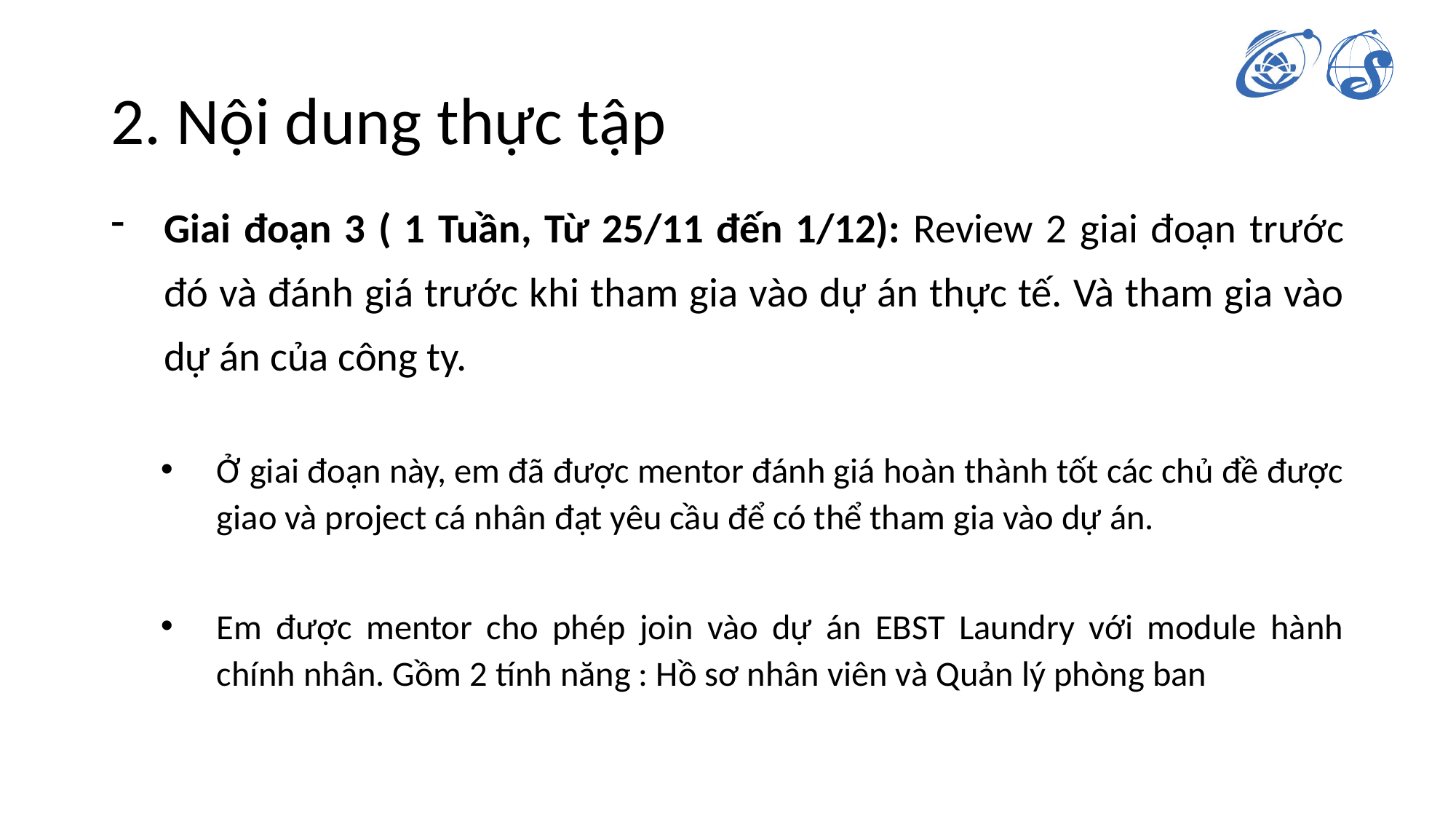

# 2. Nội dung thực tập
Giai đoạn 3 ( 1 Tuần, Từ 25/11 đến 1/12): Review 2 giai đoạn trước đó và đánh giá trước khi tham gia vào dự án thực tế. Và tham gia vào dự án của công ty.

Ở giai đoạn này, em đã được mentor đánh giá hoàn thành tốt các chủ đề được giao và project cá nhân đạt yêu cầu để có thể tham gia vào dự án.

Em được mentor cho phép join vào dự án EBST Laundry với module hành chính nhân. Gồm 2 tính năng : Hồ sơ nhân viên và Quản lý phòng ban
8